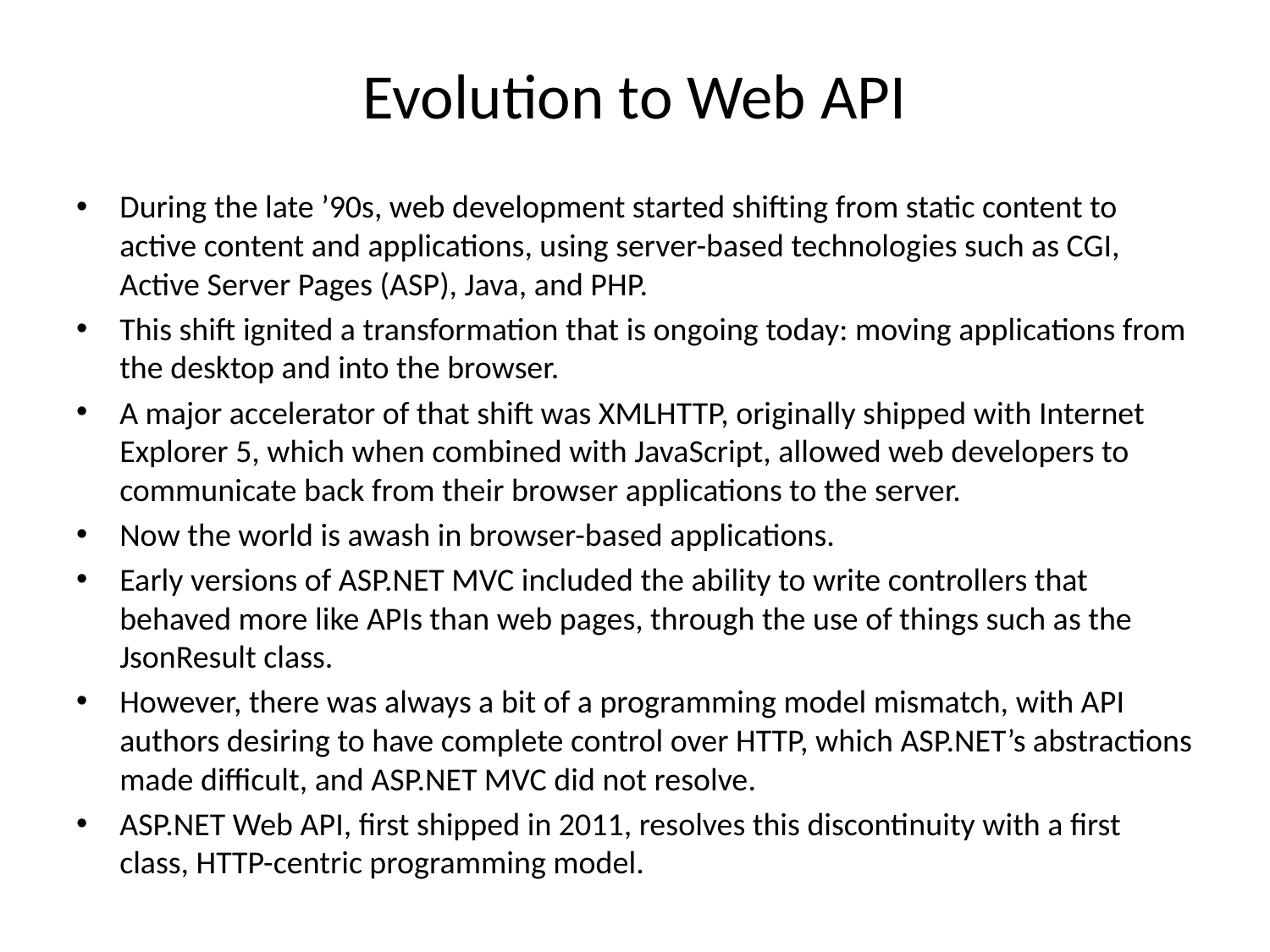

# Evolution to Web API
During the late ’90s, web development started shifting from static content to active content and applications, using server-based technologies such as CGI, Active Server Pages (ASP), Java, and PHP.
This shift ignited a transformation that is ongoing today: moving applications from the desktop and into the browser.
A major accelerator of that shift was XMLHTTP, originally shipped with Internet Explorer 5, which when combined with JavaScript, allowed web developers to communicate back from their browser applications to the server.
Now the world is awash in browser-based applications.
Early versions of ASP.NET MVC included the ability to write controllers that behaved more like APIs than web pages, through the use of things such as the JsonResult class.
However, there was always a bit of a programming model mismatch, with API authors desiring to have complete control over HTTP, which ASP.NET’s abstractions made difficult, and ASP.NET MVC did not resolve.
ASP.NET Web API, first shipped in 2011, resolves this discontinuity with a first class, HTTP-centric programming model.